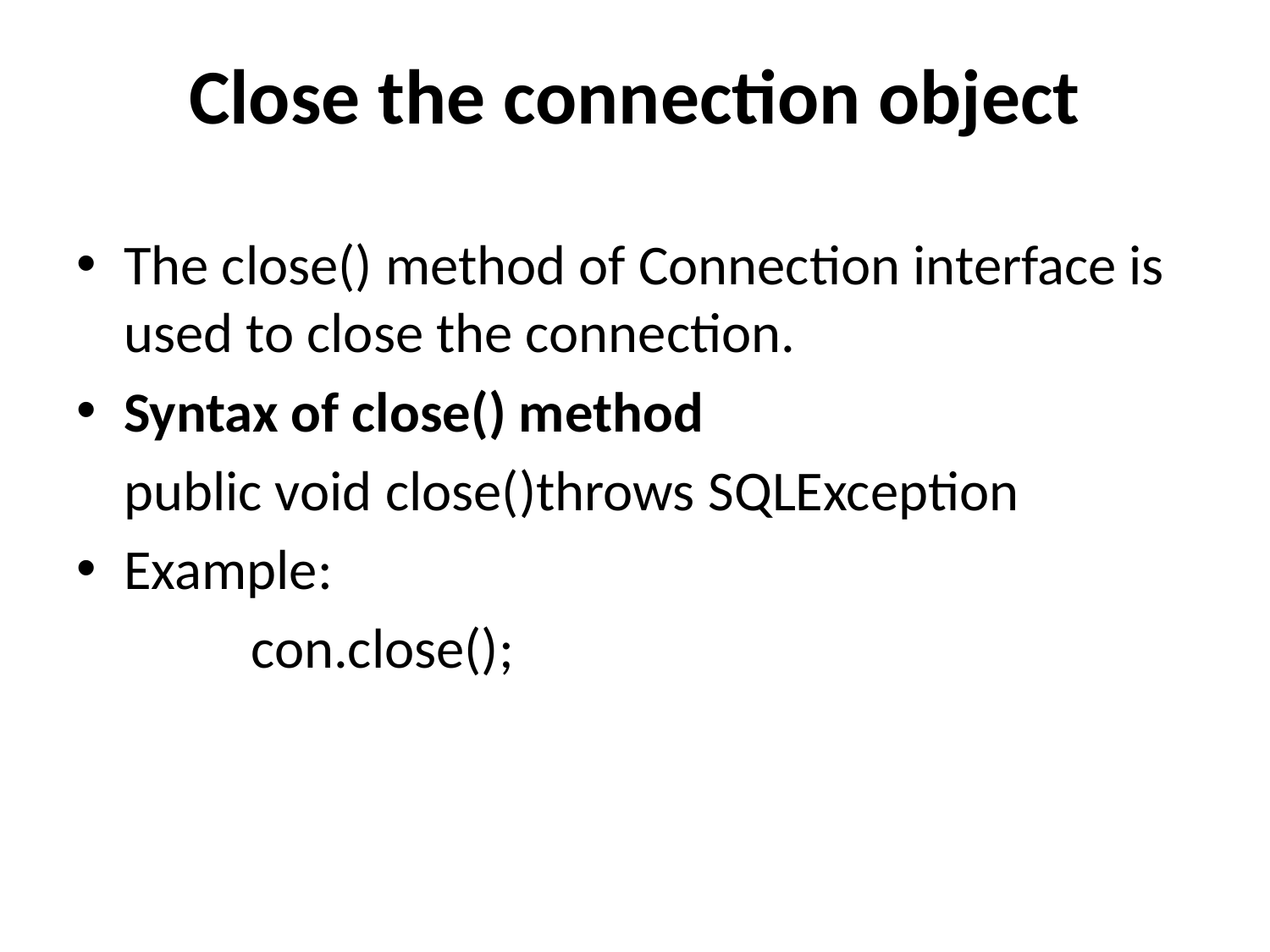

# Close the connection object
The close() method of Connection interface is used to close the connection.
Syntax of close() method
	public void close()throws SQLException
Example:
		con.close();